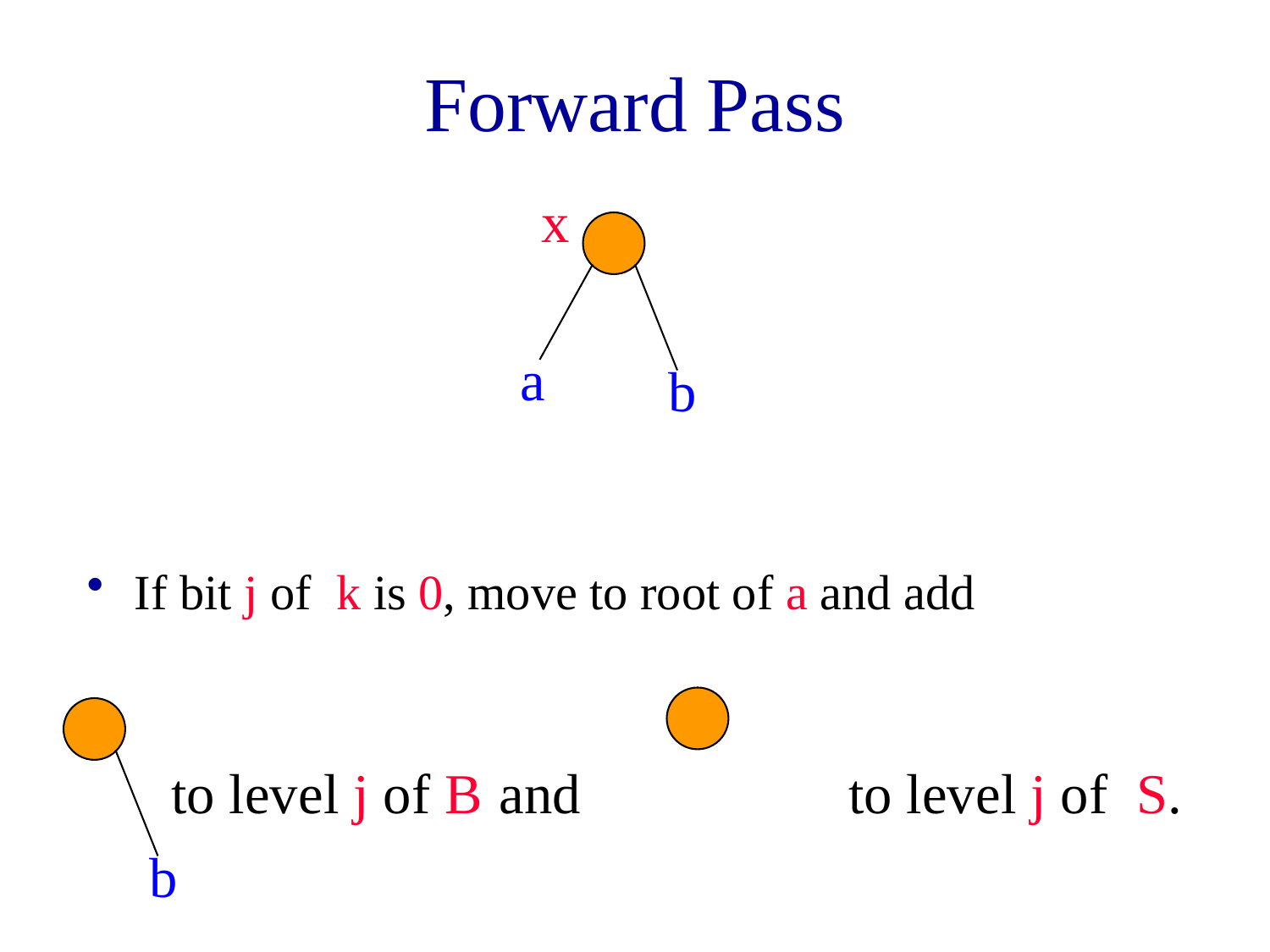

# Forward Pass
x

a
b
If bit j of  k is 0, move to root of a and add

b
to level j of B
and
to level j of  S.